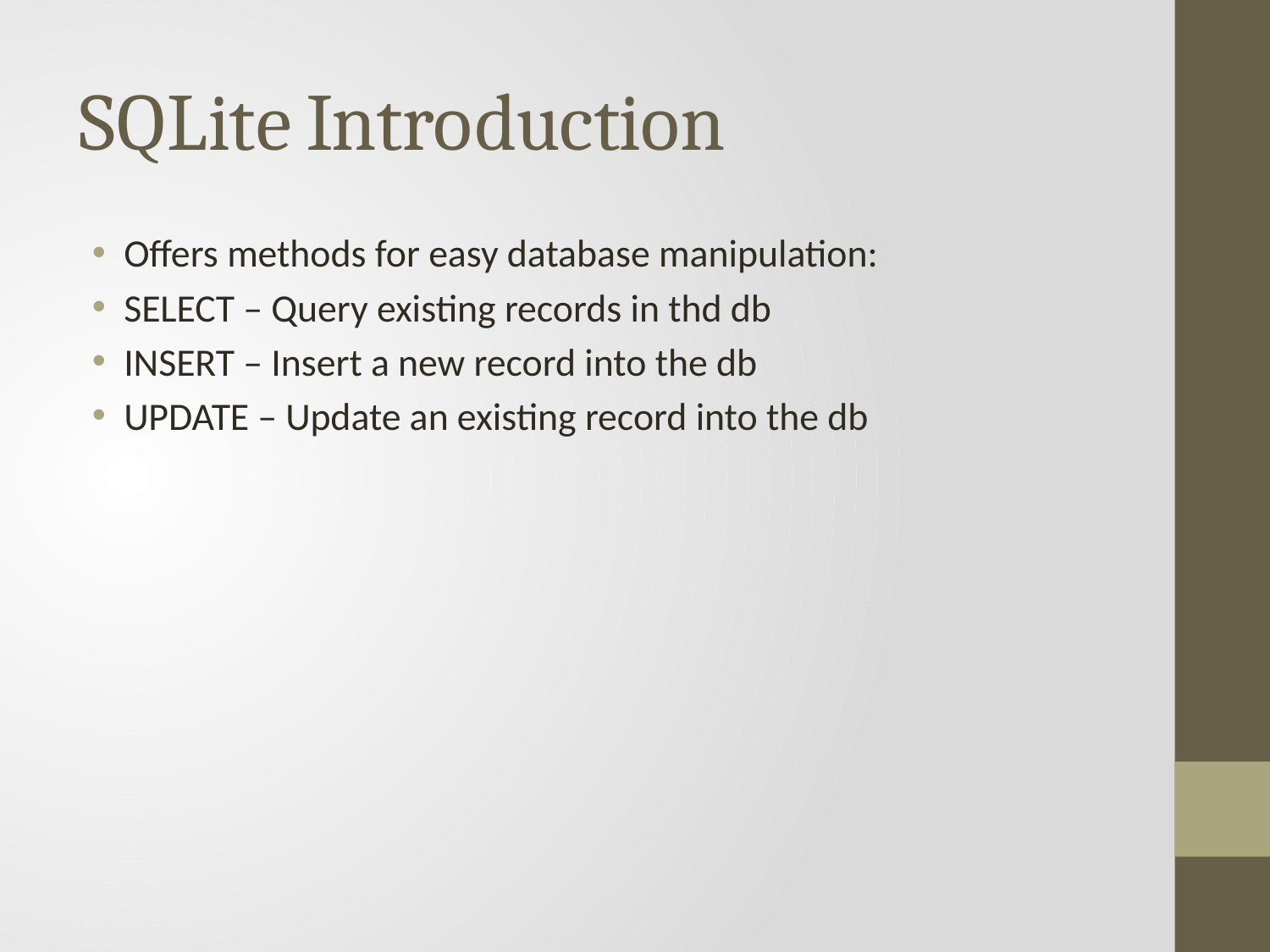

# SQLite Introduction
Offers methods for easy database manipulation:
SELECT – Query existing records in thd db
INSERT – Insert a new record into the db
UPDATE – Update an existing record into the db